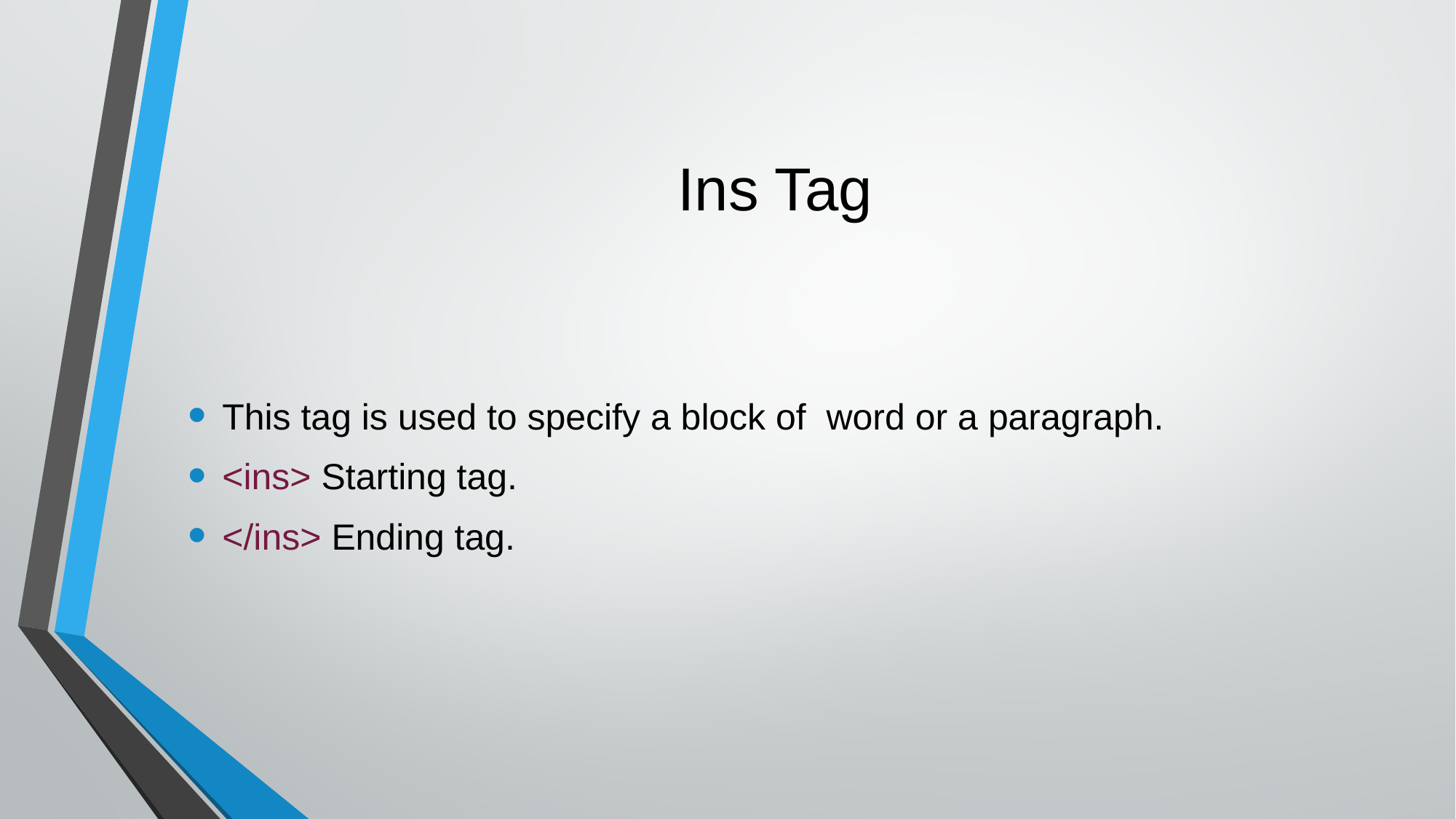

# Ins Tag
This tag is used to specify a block of  word or a paragraph.
<ins> Starting tag.
</ins> Ending tag.